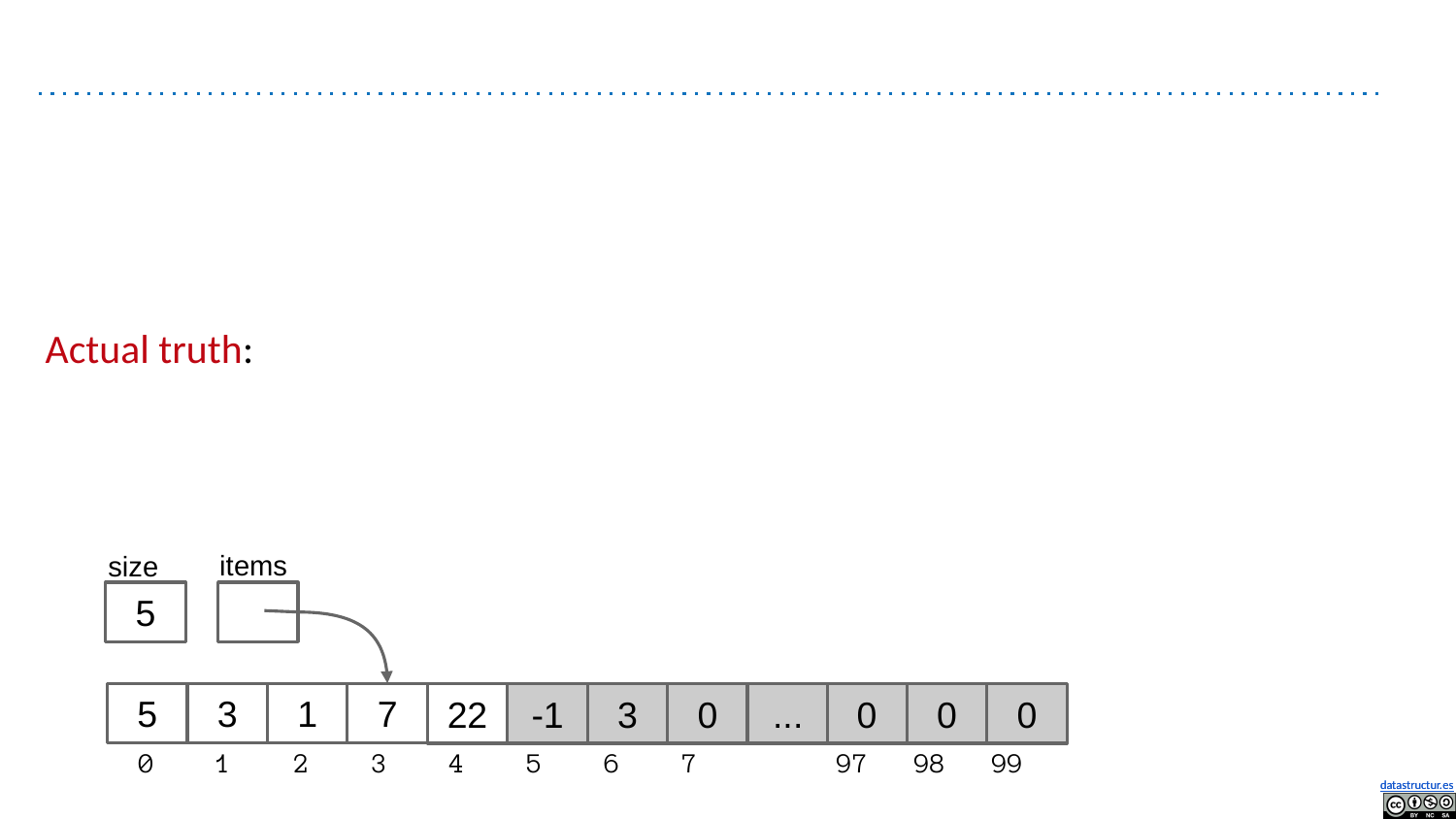

#
Actual truth:
items
size
5

5
3
1
7
22
-1
3
0
...
0
0
0
0    1    2    3    4    5    6    7         97   98   99